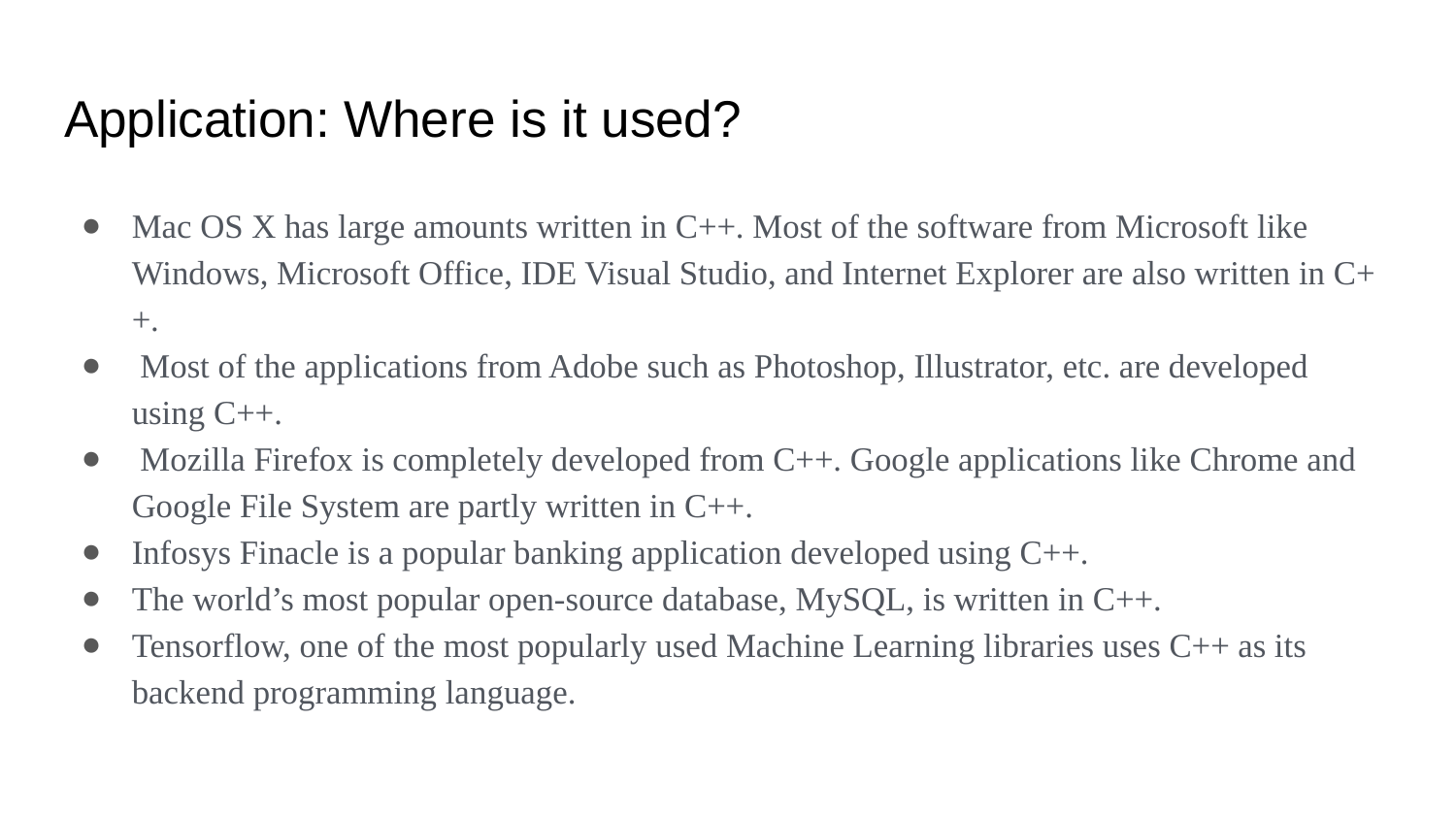

# Application: Where is it used?
Mac OS X has large amounts written in C++. Most of the software from Microsoft like Windows, Microsoft Office, IDE Visual Studio, and Internet Explorer are also written in C++.
 Most of the applications from Adobe such as Photoshop, Illustrator, etc. are developed using C++.
 Mozilla Firefox is completely developed from C++. Google applications like Chrome and Google File System are partly written in C++.
Infosys Finacle is a popular banking application developed using C++.
The world’s most popular open-source database, MySQL, is written in C++.
Tensorflow, one of the most popularly used Machine Learning libraries uses C++ as its backend programming language.